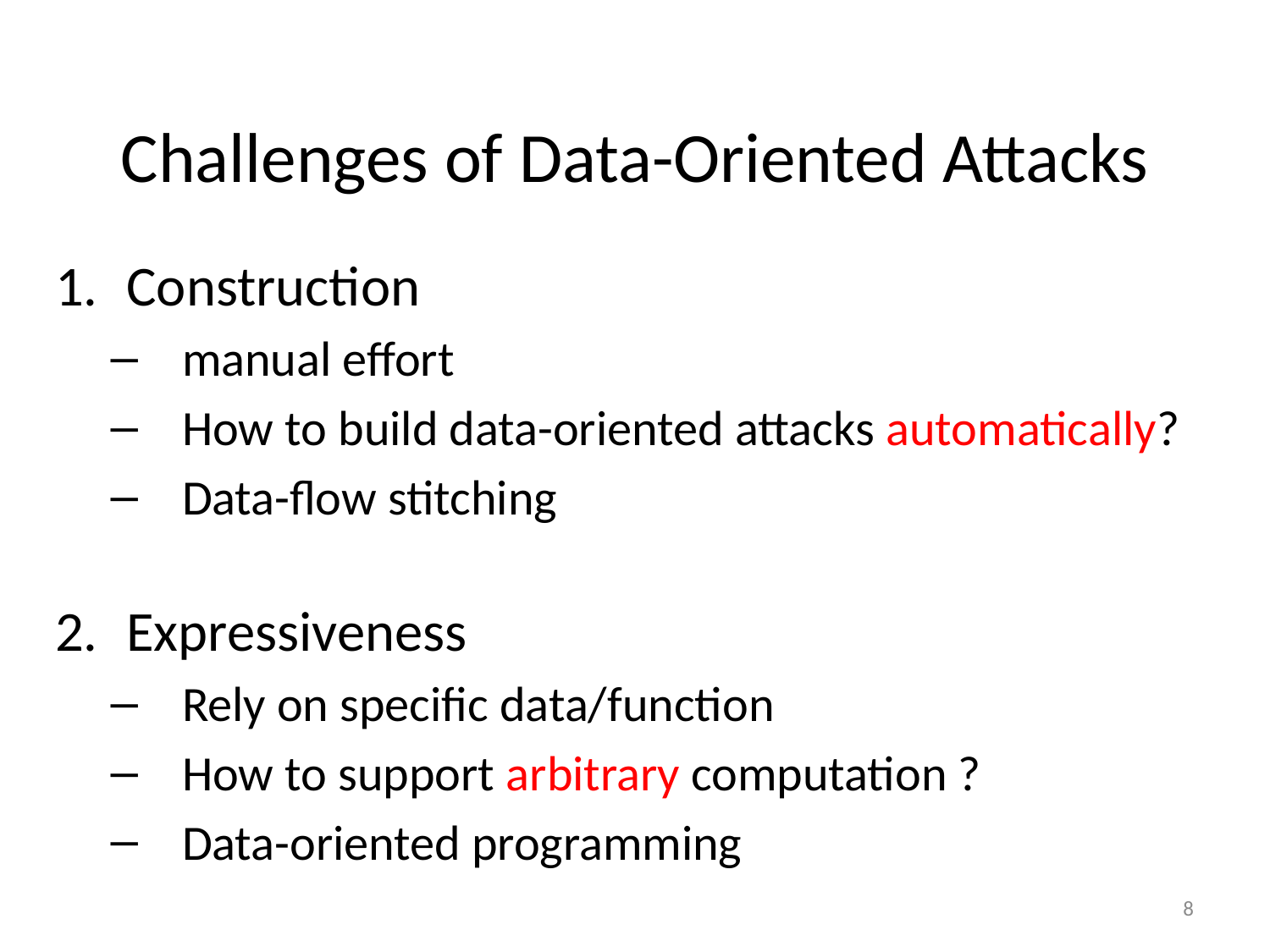

# Challenges of Data-Oriented Attacks
Construction
manual effort
How to build data-oriented attacks automatically?
Data-flow stitching
Expressiveness
Rely on specific data/function
How to support arbitrary computation ?
Data-oriented programming
8